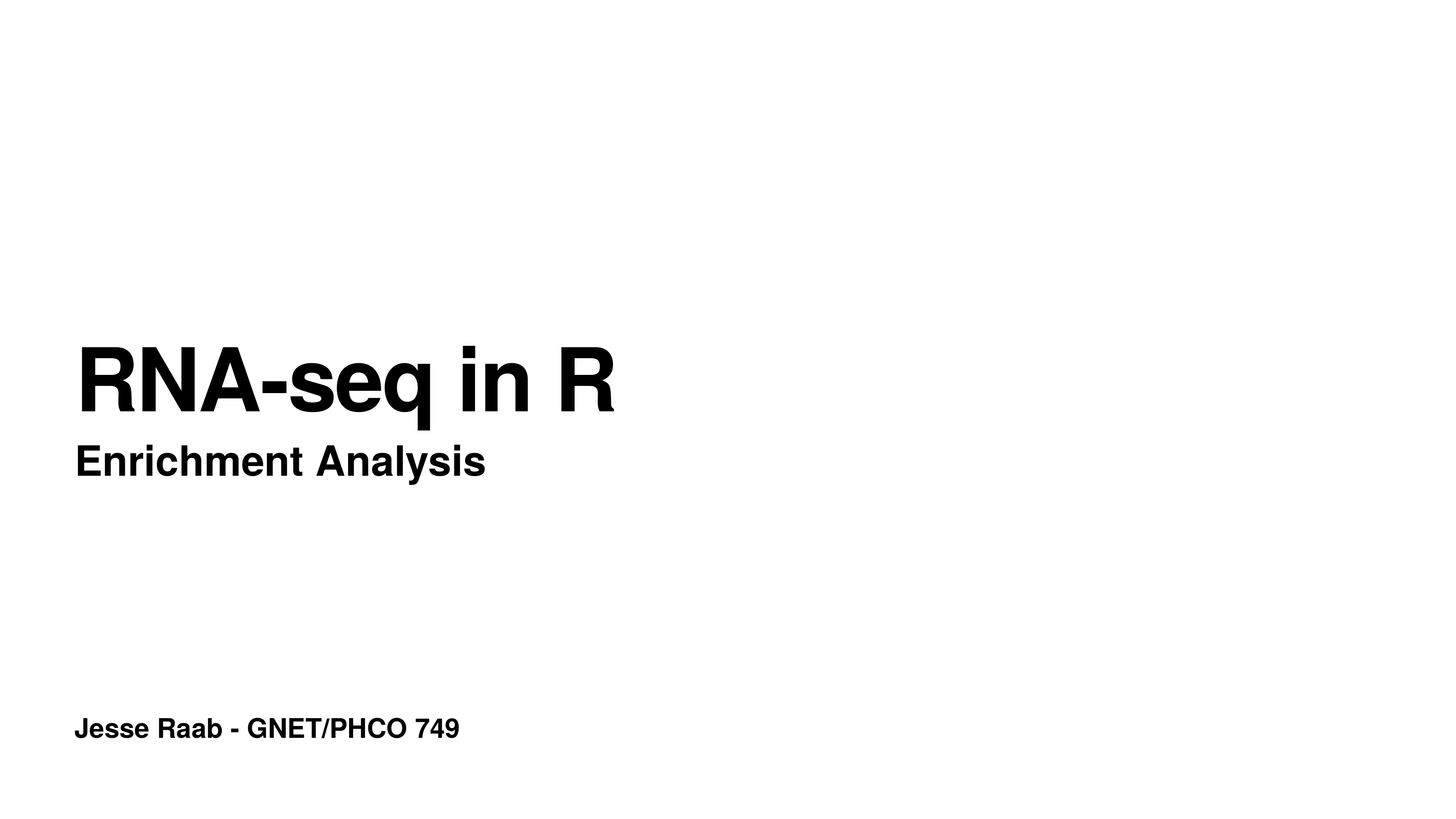

# RNA-seq in R
Enrichment Analysis
Jesse Raab - GNET/PHCO 749